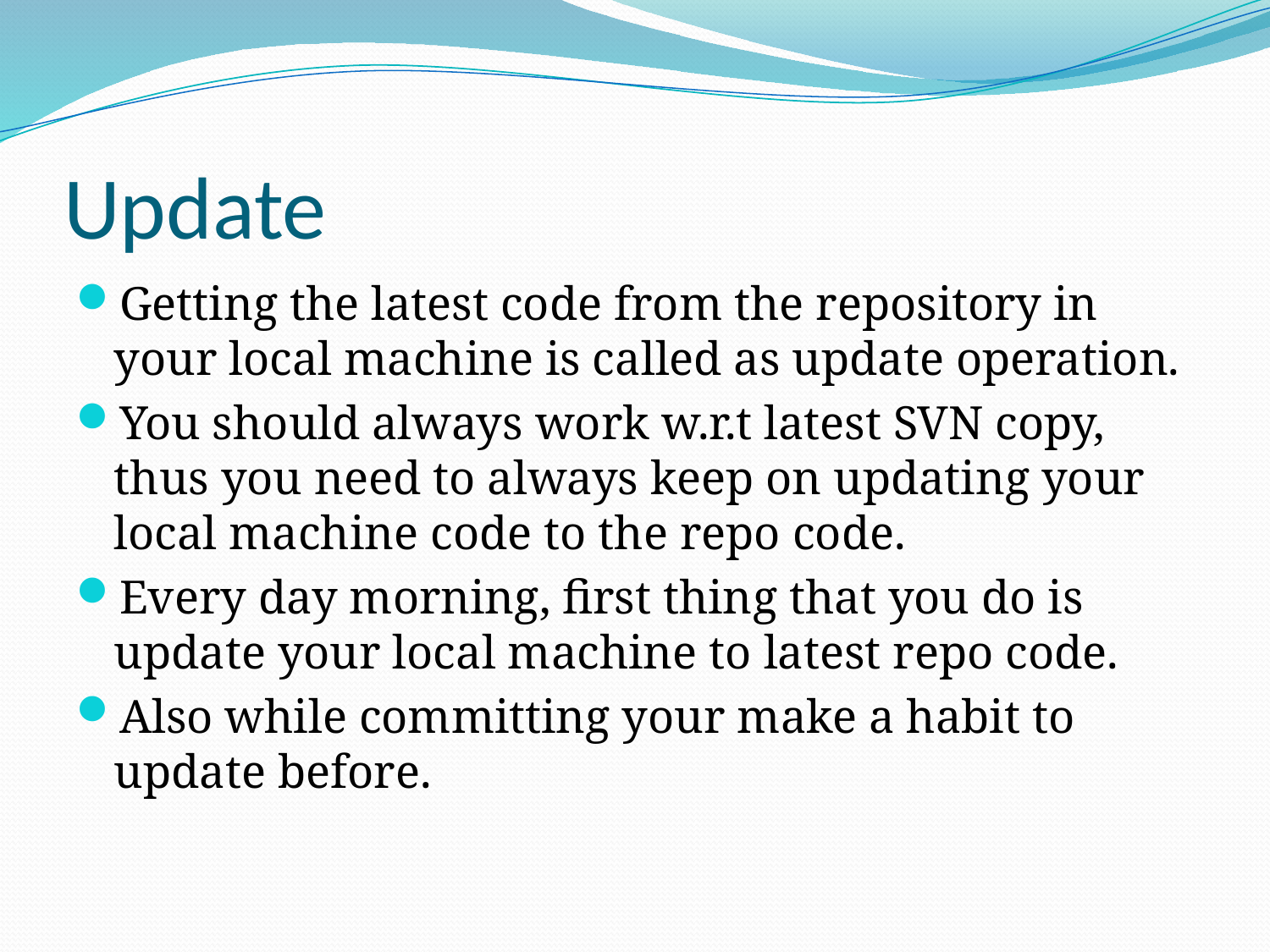

# Update
Getting the latest code from the repository in your local machine is called as update operation.
You should always work w.r.t latest SVN copy, thus you need to always keep on updating your local machine code to the repo code.
Every day morning, first thing that you do is update your local machine to latest repo code.
Also while committing your make a habit to update before.